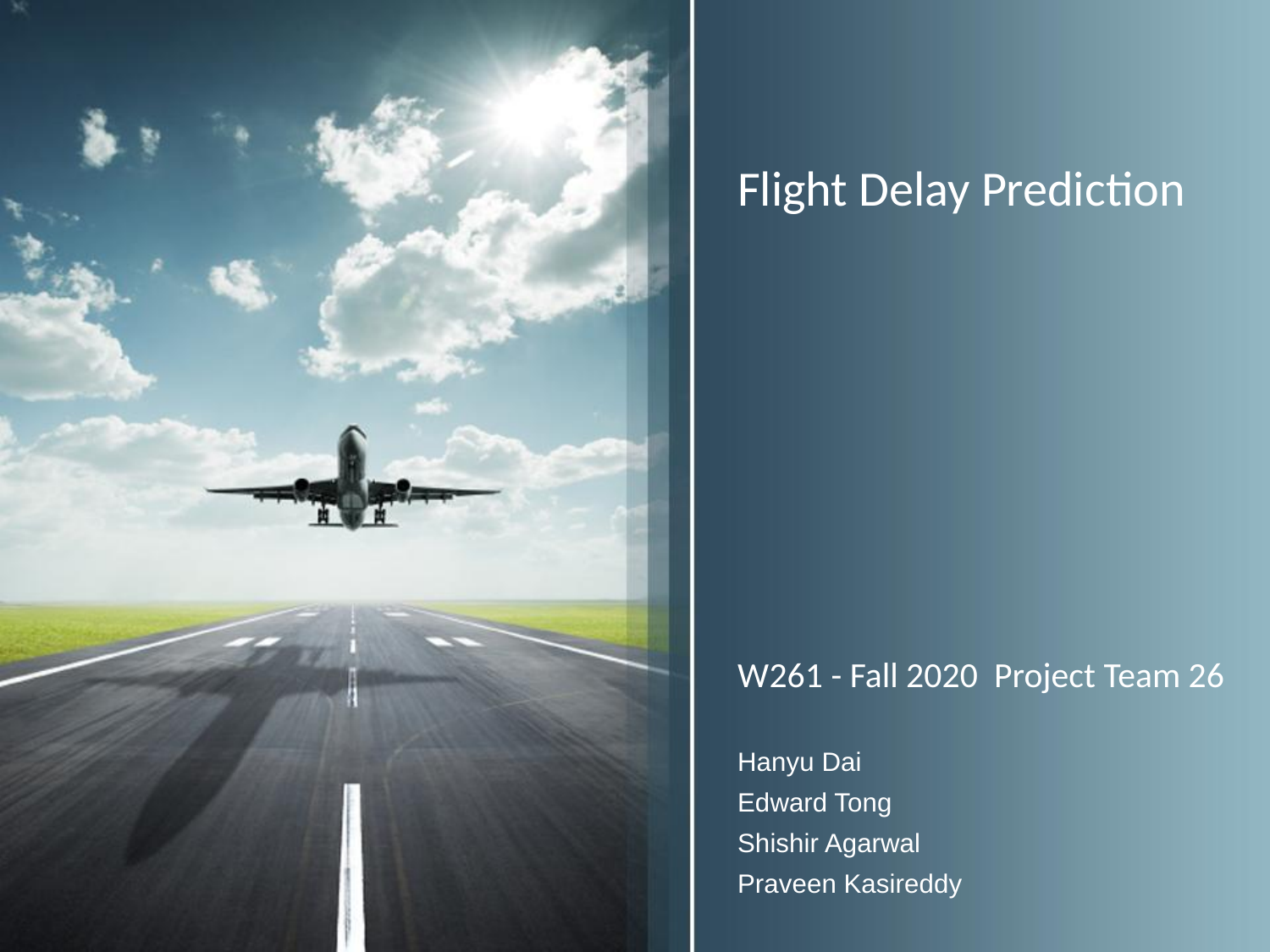

# Flight Delay Prediction
W261 - Fall 2020  Project Team 26

Hanyu Dai
Edward Tong
Shishir Agarwal
Praveen Kasireddy